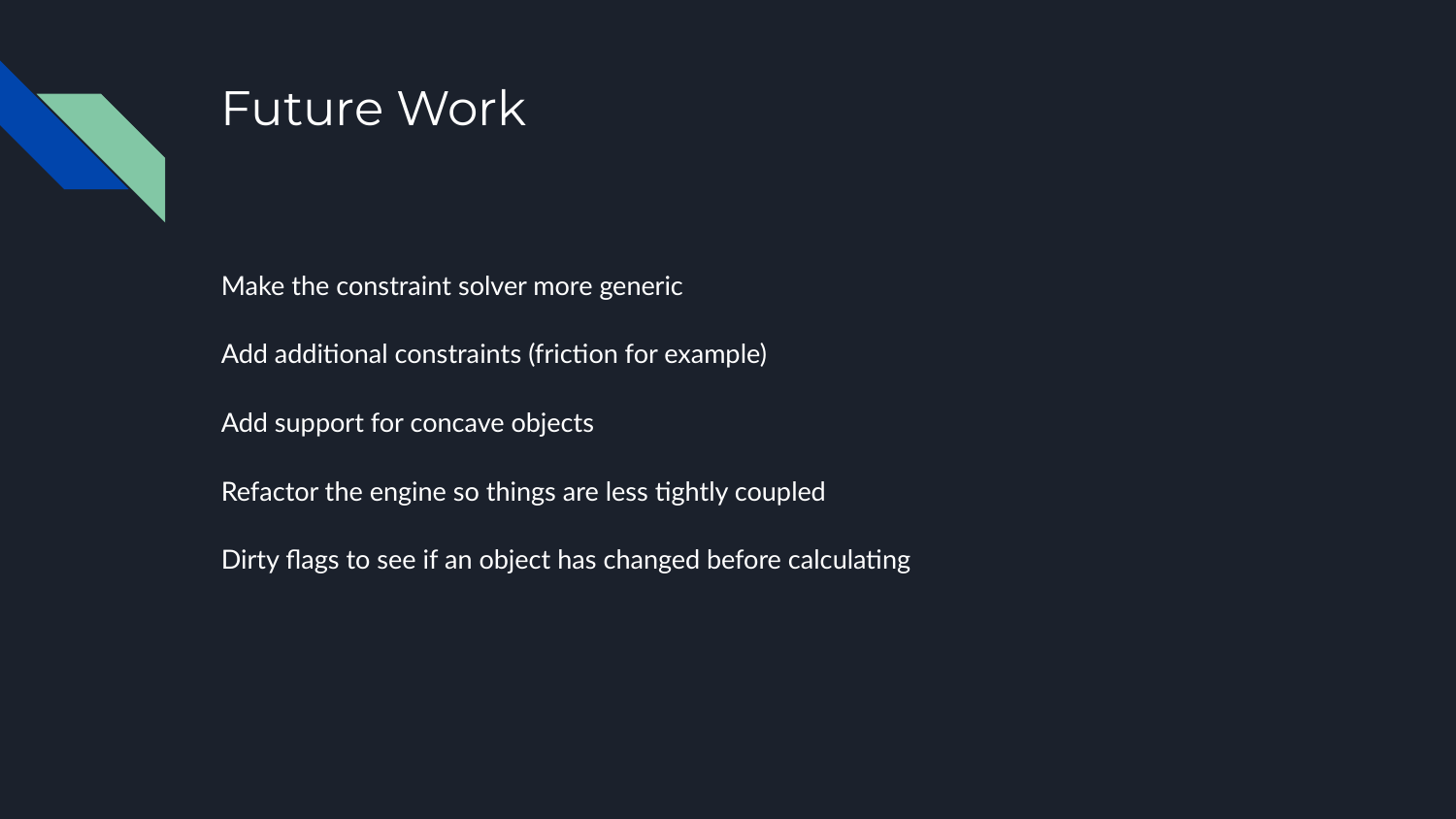

# Future Work
Make the constraint solver more generic
Add additional constraints (friction for example)
Add support for concave objects
Refactor the engine so things are less tightly coupled
Dirty flags to see if an object has changed before calculating